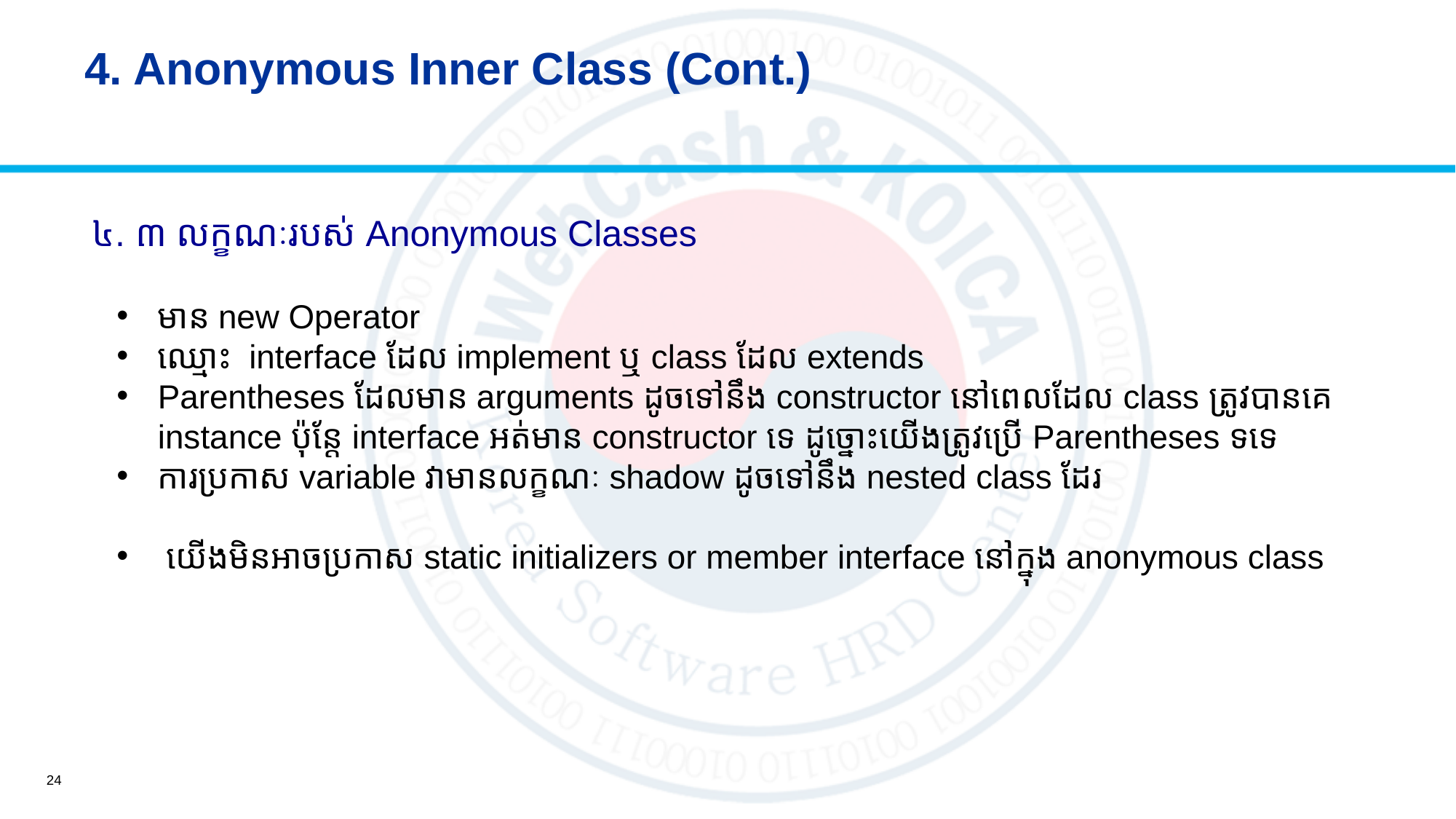

# 4. Anonymous Inner Class (Cont.)
៤. ៣ លក្ខណៈរបស់ Anonymous Classes
មាន ​new Operator
ឈ្មោះ  interface ដែល implement ឬ class ដែល extends
Parentheses ដែលមាន arguments ដូចទៅនឹង constructor នៅពេលដែល class ត្រូវបានគេ​instance ប៉ុន្តែ interface អត់មាន constructor ទេ ដូច្នោះ​យើងត្រូវប្រើ Parentheses ទទេ
ការប្រកាស variable វាមានលក្ខណៈ shadow ដូចទៅនឹង nested class ដែរ

 យើងមិនអាចប្រកាស static initializers or member interface នៅក្នុង anonymous class
24